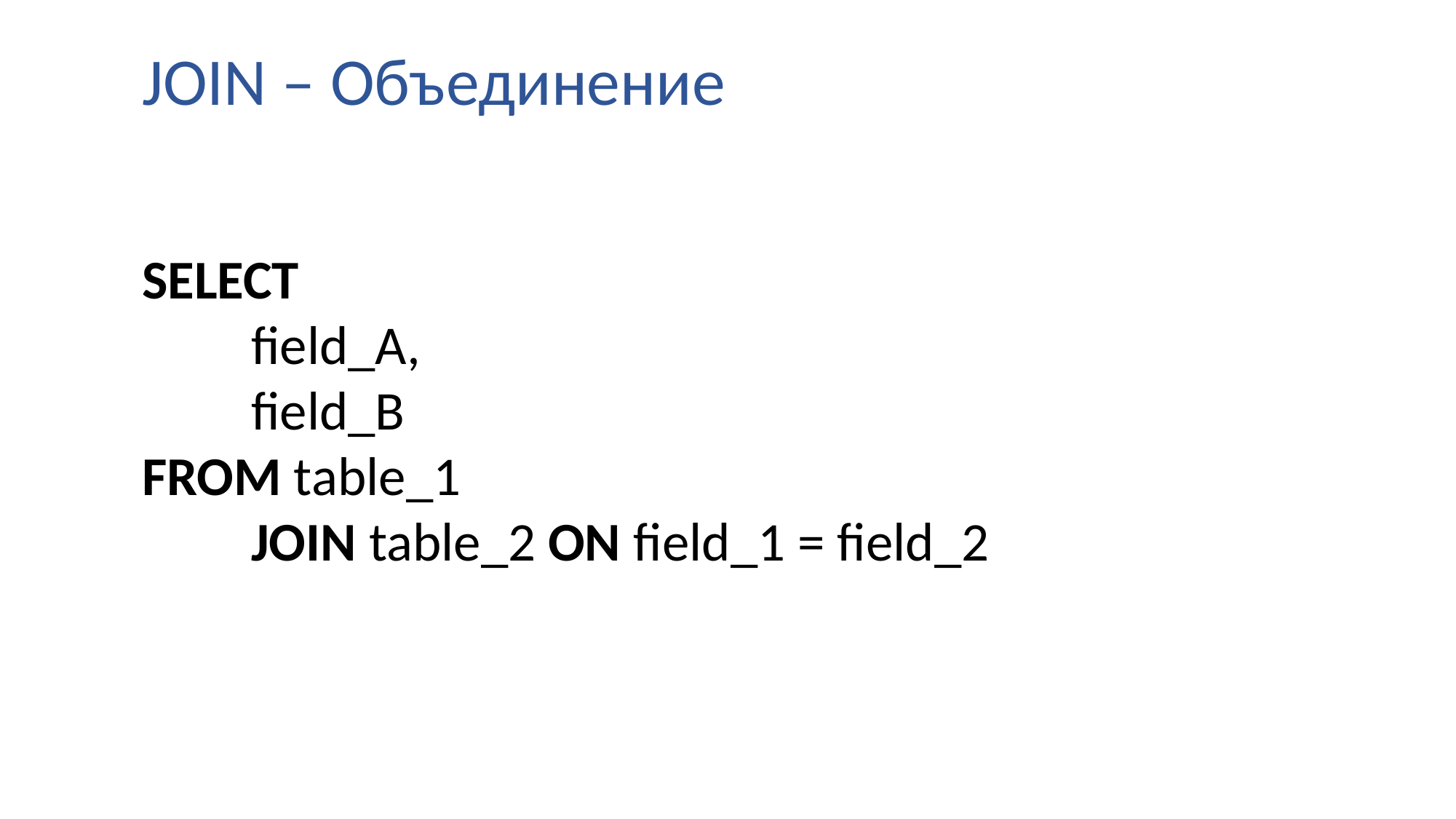

# JOIN – Объединение
SELECT
	field_A,
	field_B
FROM table_1
	JOIN table_2 ON field_1 = field_2